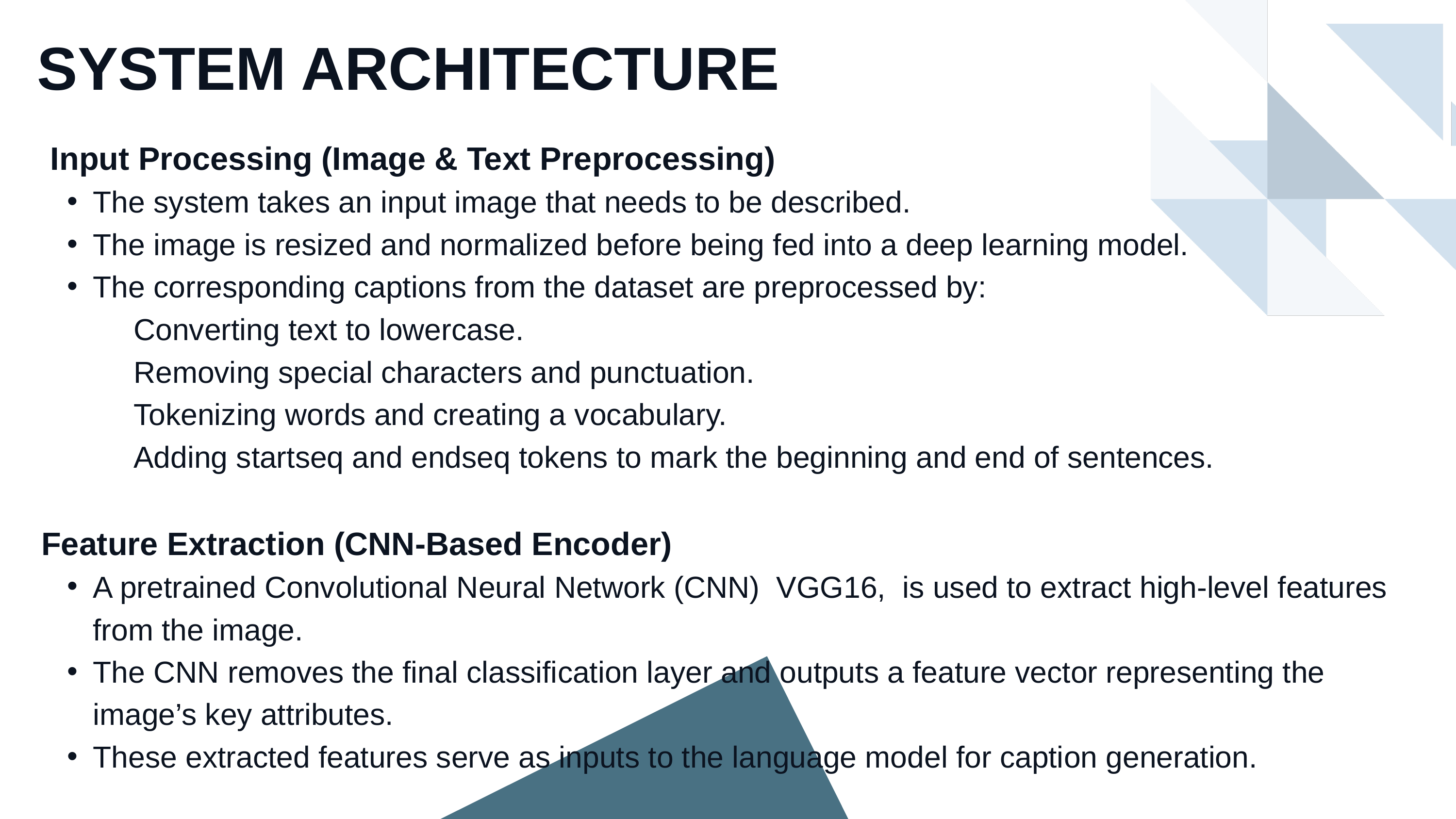

SYSTEM ARCHITECTURE
 Input Processing (Image & Text Preprocessing)
The system takes an input image that needs to be described.
The image is resized and normalized before being fed into a deep learning model.
The corresponding captions from the dataset are preprocessed by:
           Converting text to lowercase.
           Removing special characters and punctuation.
           Tokenizing words and creating a vocabulary.
           Adding startseq and endseq tokens to mark the beginning and end of sentences.

Feature Extraction (CNN-Based Encoder)
A pretrained Convolutional Neural Network (CNN)  VGG16,  is used to extract high-level features from the image.
The CNN removes the final classification layer and outputs a feature vector representing the image’s key attributes.
These extracted features serve as inputs to the language model for caption generation.